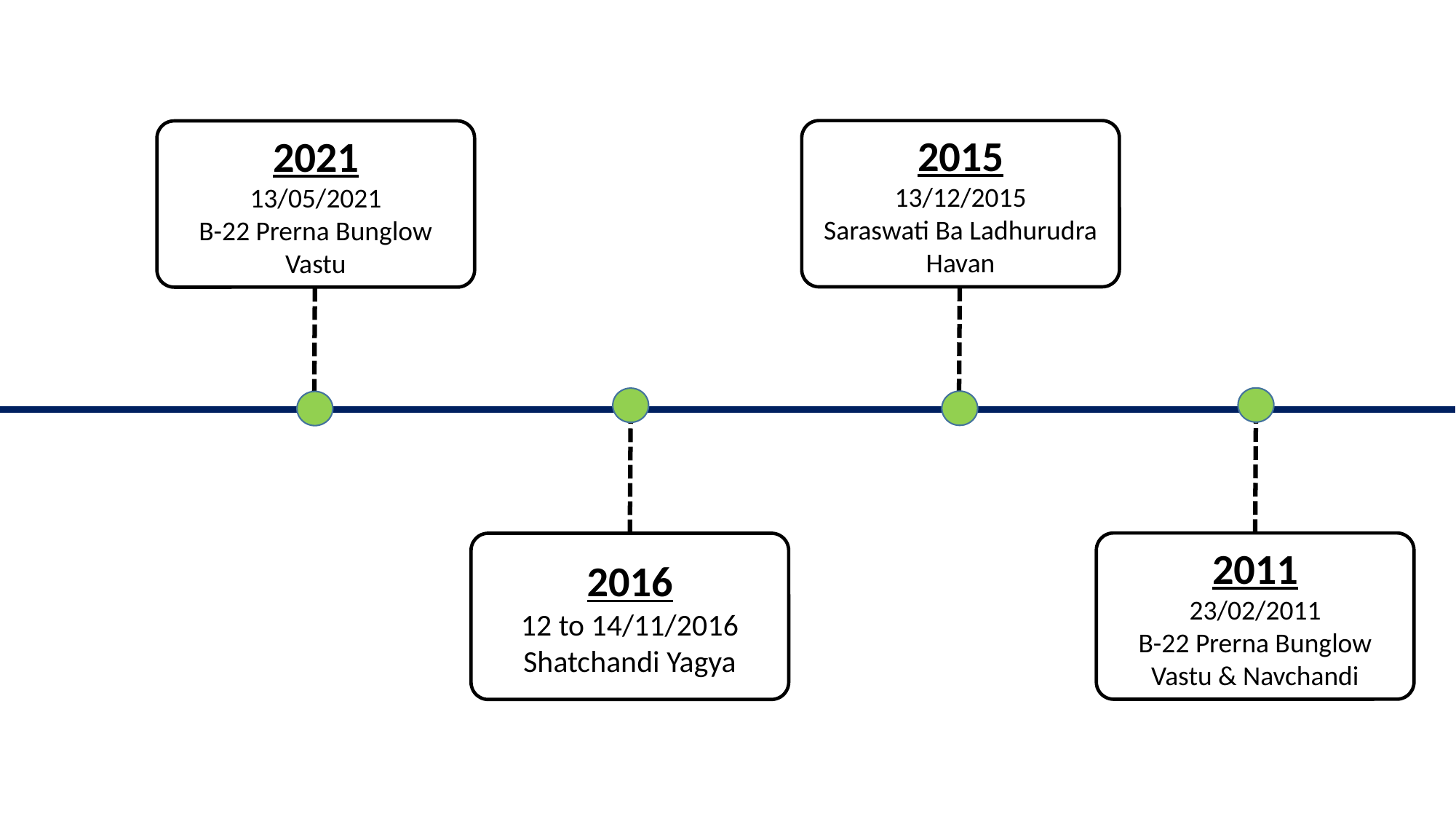

2015
13/12/2015
Saraswati Ba Ladhurudra Havan
2021
13/05/2021
B-22 Prerna Bunglow Vastu

2011
23/02/2011
B-22 Prerna Bunglow Vastu & Navchandi
2016
12 to 14/11/2016
Shatchandi Yagya